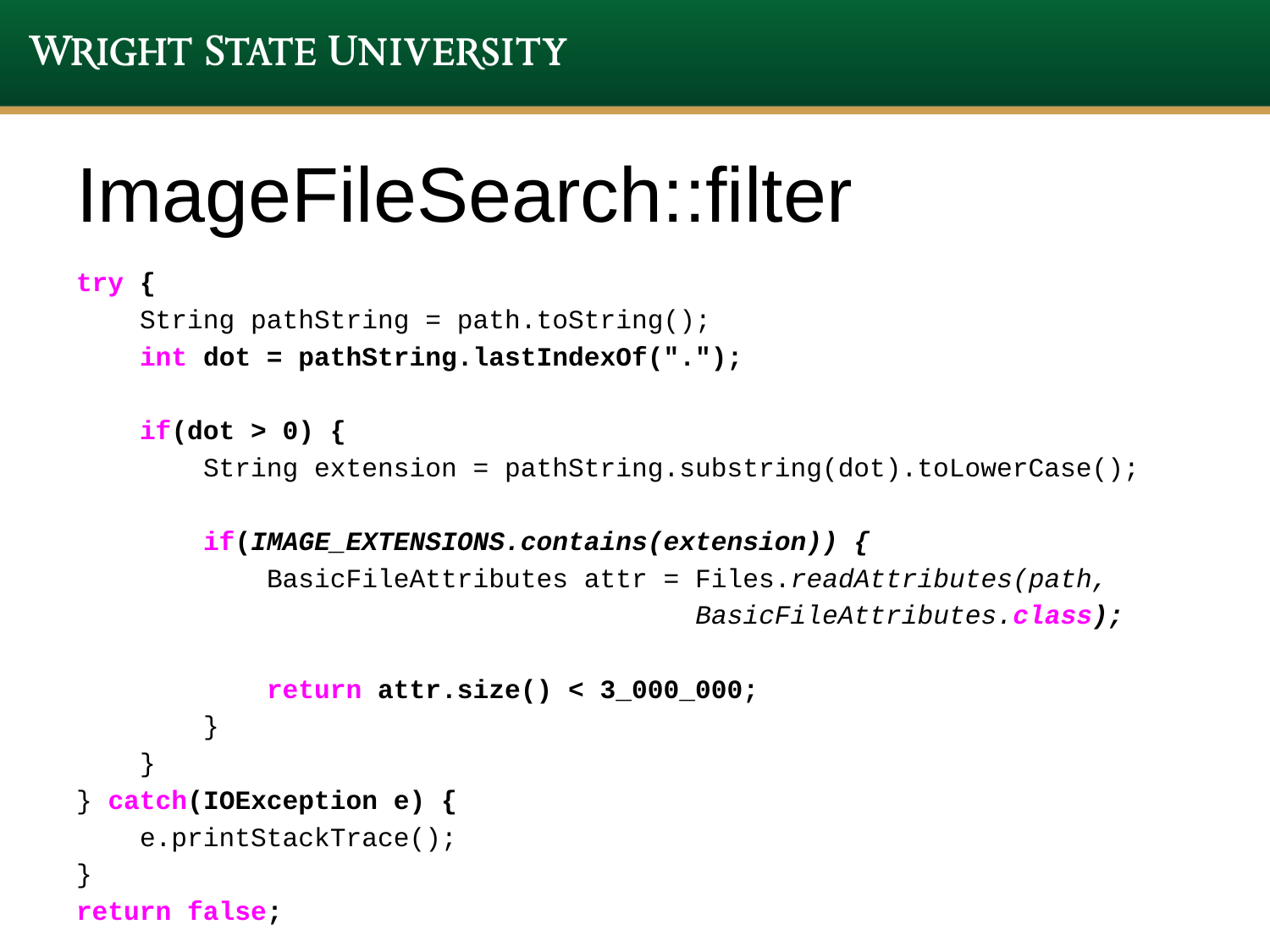

# ImageFileSearch::filter
try {
    String pathString = path.toString();
    int dot = pathString.lastIndexOf(".");

    if(dot > 0) {
        String extension = pathString.substring(dot).toLowerCase();

        if(IMAGE_EXTENSIONS.contains(extension)) {
            BasicFileAttributes attr = Files.readAttributes(path,
                                       BasicFileAttributes.class);

            return attr.size() < 3_000_000;
        }
    }
} catch(IOException e) {
    e.printStackTrace();
}
return false;